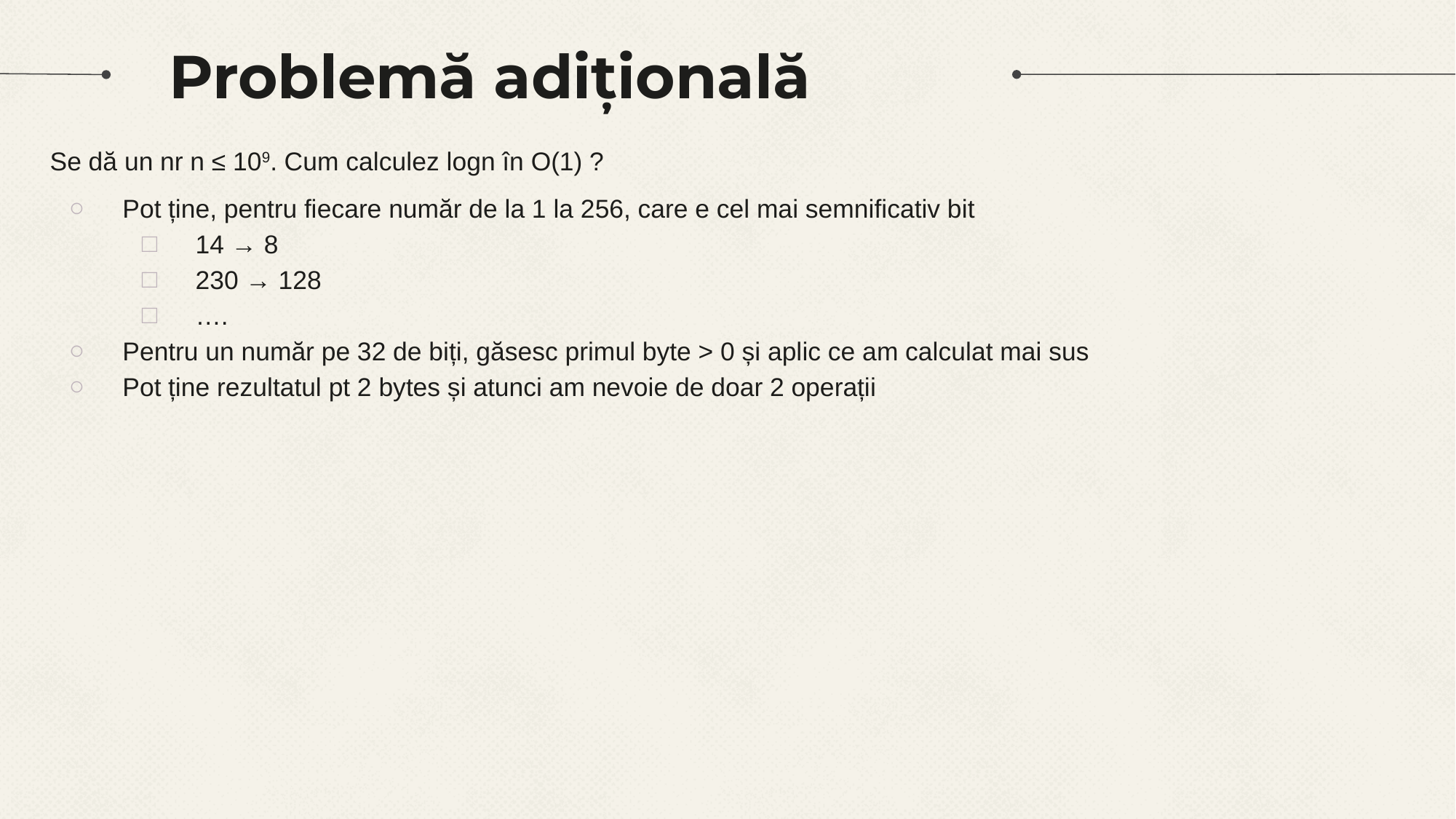

# Problemă adițională
Se dă un nr n ≤ 109. Cum calculez logn în O(1) ?
Pot ține, pentru fiecare număr de la 1 la 256, care e cel mai semnificativ bit
14 → 8
230 → 128
….
Pentru un număr pe 32 de biți, găsesc primul byte > 0 și aplic ce am calculat mai sus
Pot ține rezultatul pt 2 bytes și atunci am nevoie de doar 2 operații